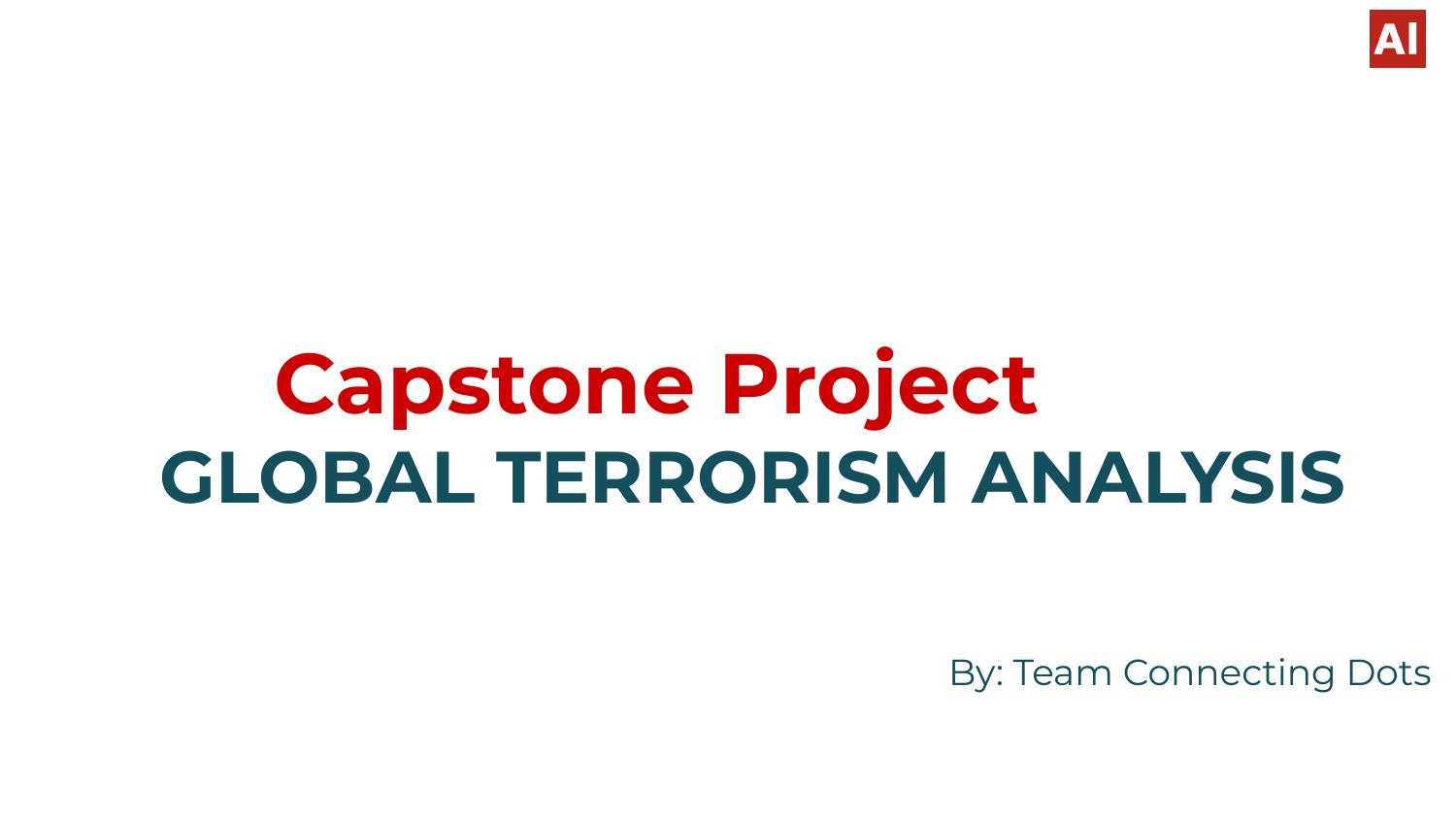

# Capstone Project            GLOBAL TERRORISM ANALYSIS By: Team Connecting Dots